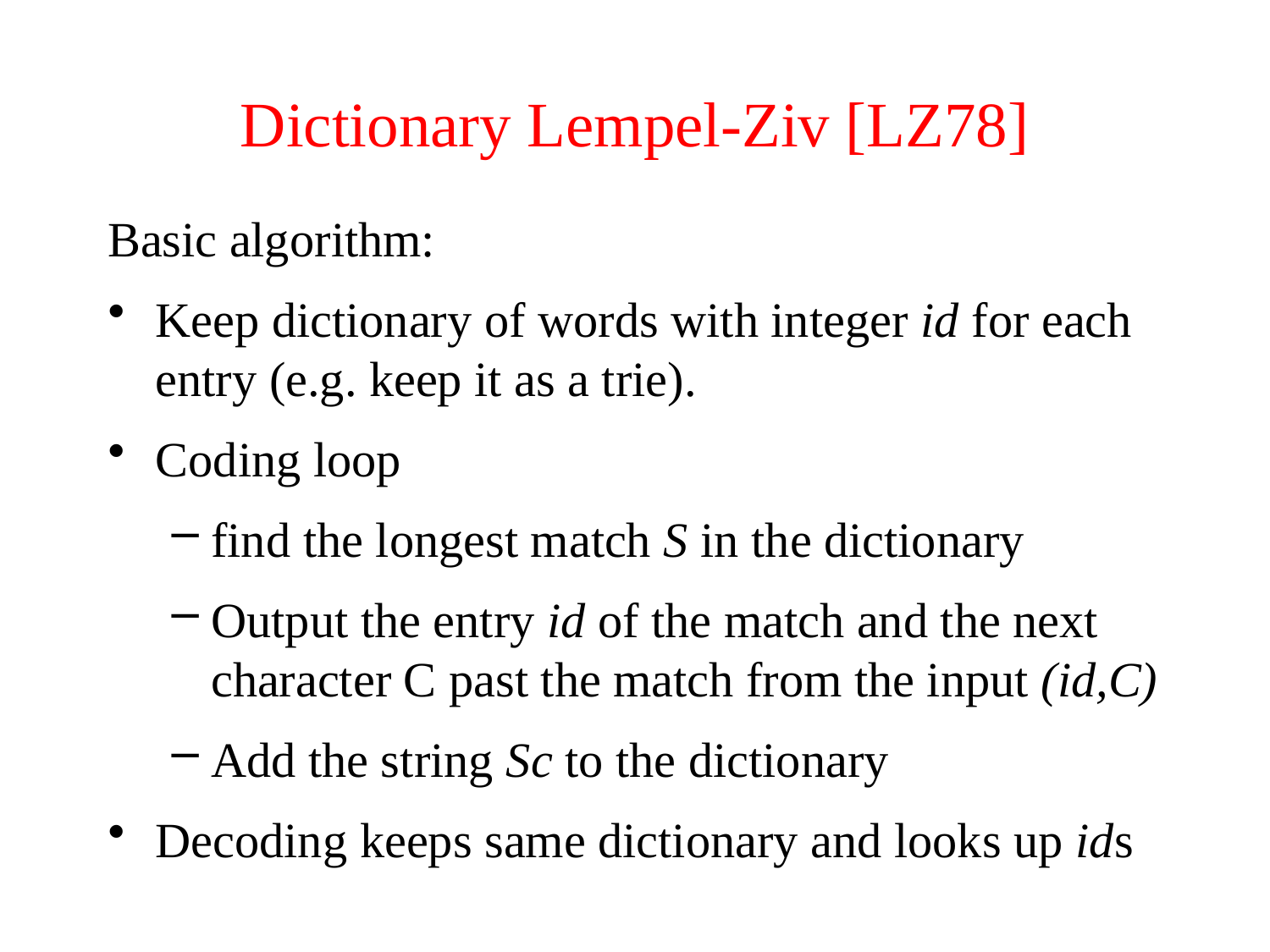

# Dictionary Lempel-Ziv [LZ78]
Basic algorithm:
Keep dictionary of words with integer id for each entry (e.g. keep it as a trie).
Coding loop
find the longest match S in the dictionary
Output the entry id of the match and the next character C past the match from the input (id,C)
Add the string Sc to the dictionary
Decoding keeps same dictionary and looks up ids